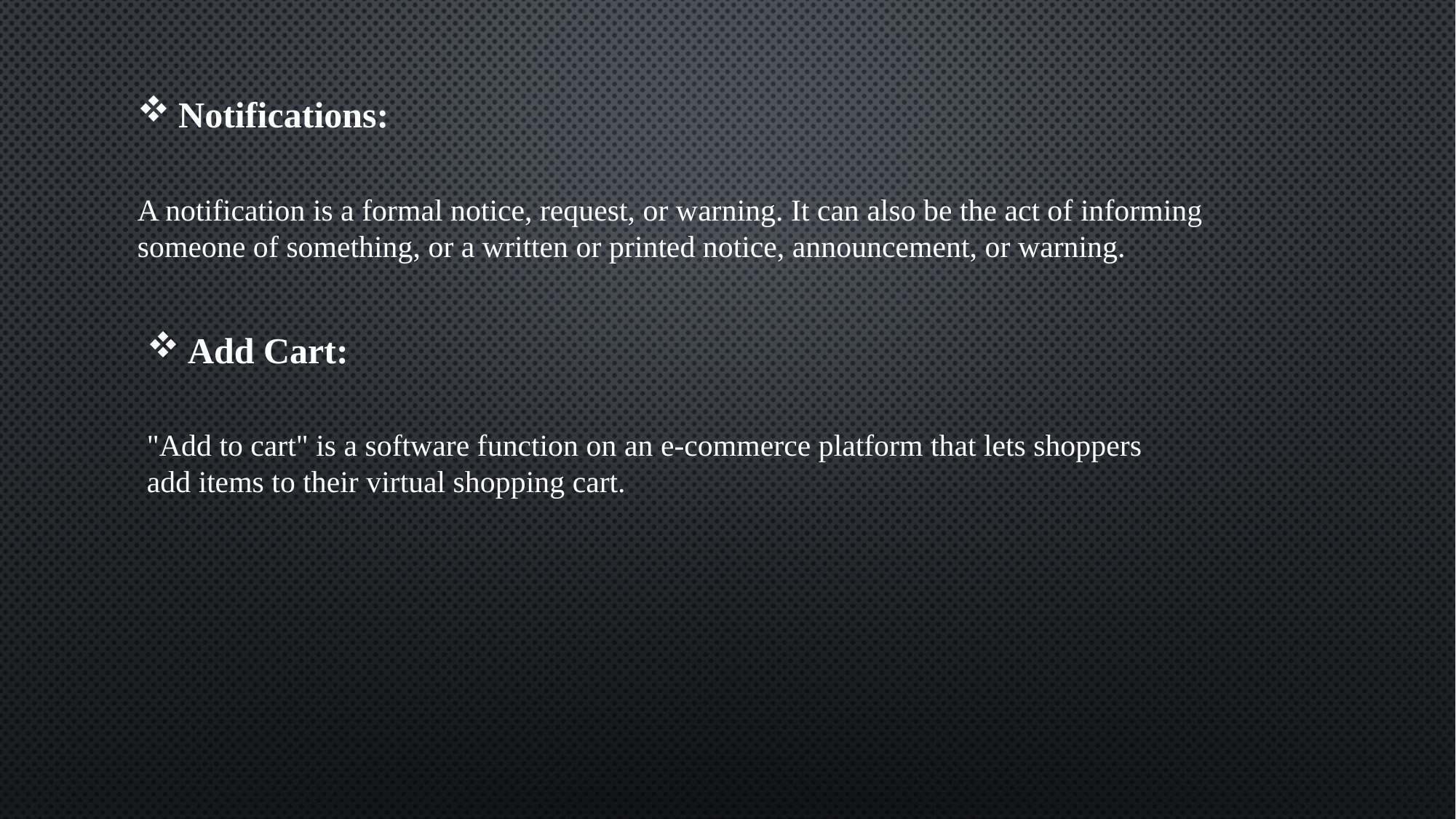

Notifications:

A notification is a formal notice, request, or warning. It can also be the act of informing someone of something, or a written or printed notice, announcement, or warning.
Add Cart:

"Add to cart" is a software function on an e-commerce platform that lets shoppers add items to their virtual shopping cart.